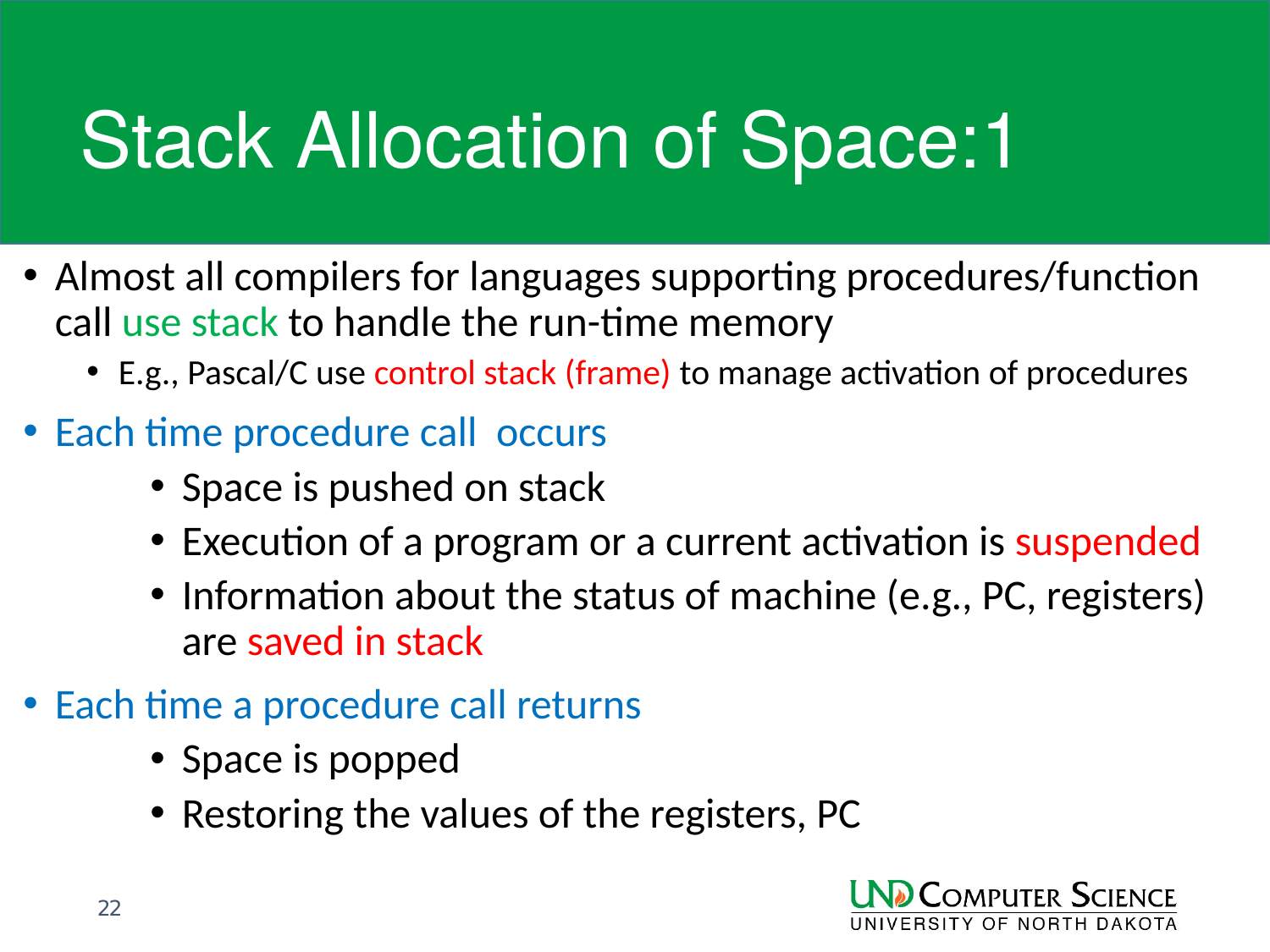

# Stack Allocation of Space:1
Almost all compilers for languages supporting procedures/function call use stack to handle the run-time memory
E.g., Pascal/C use control stack (frame) to manage activation of procedures
Each time procedure call  occurs
Space is pushed on stack
Execution of a program or a current activation is suspended
Information about the status of machine (e.g., PC, registers) are saved in stack
Each time a procedure call returns
Space is popped
Restoring the values of the registers, PC

22